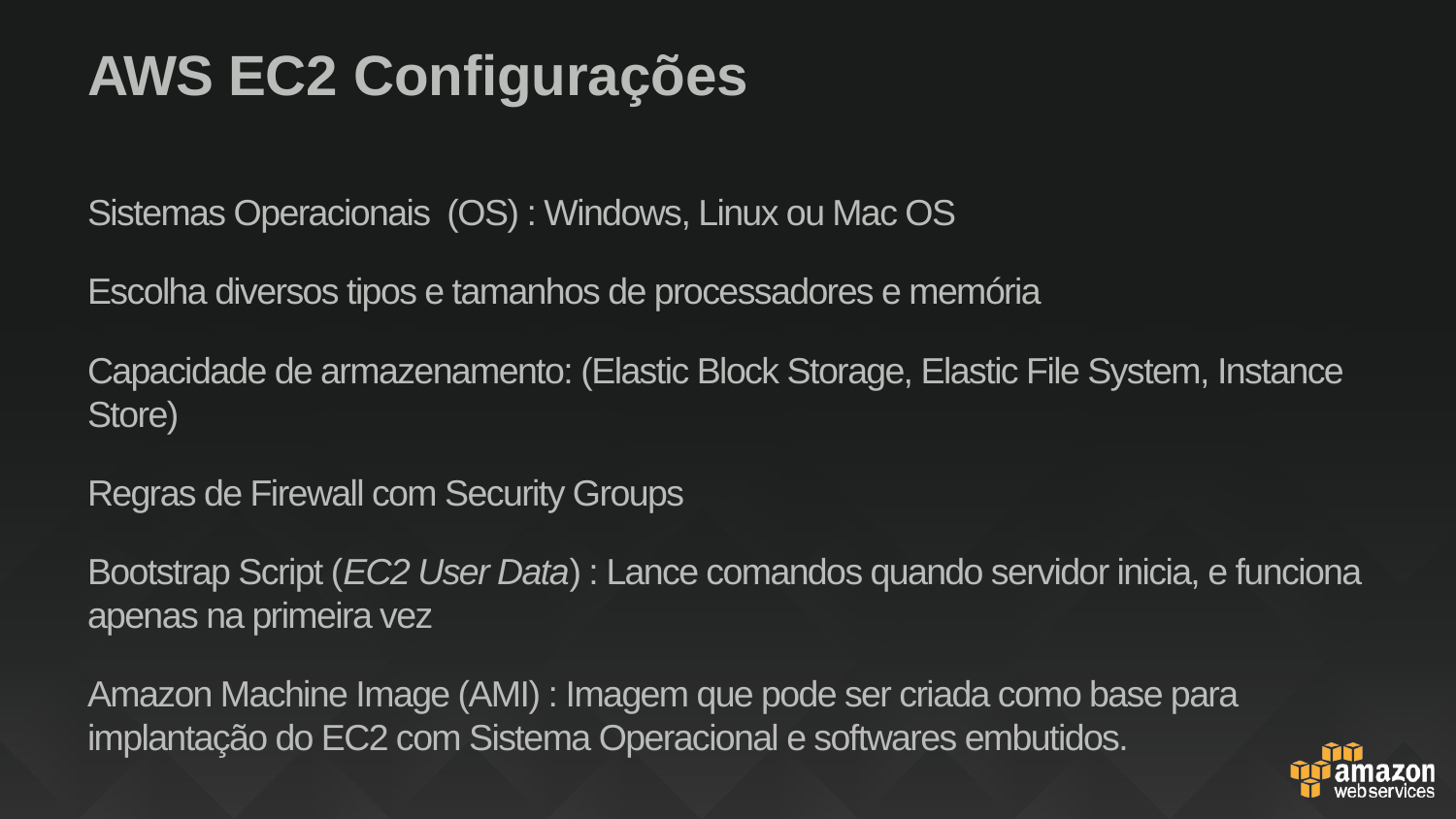

# AWS EC2 Configurações
Sistemas Operacionais  (OS) : Windows, Linux ou Mac OS
Escolha diversos tipos e tamanhos de processadores e memória
Capacidade de armazenamento: (Elastic Block Storage, Elastic File System, Instance Store)
Regras de Firewall com Security Groups
Bootstrap Script (EC2 User Data) : Lance comandos quando servidor inicia, e funciona apenas na primeira vez
Amazon Machine Image (AMI) : Imagem que pode ser criada como base para implantação do EC2 com Sistema Operacional e softwares embutidos.